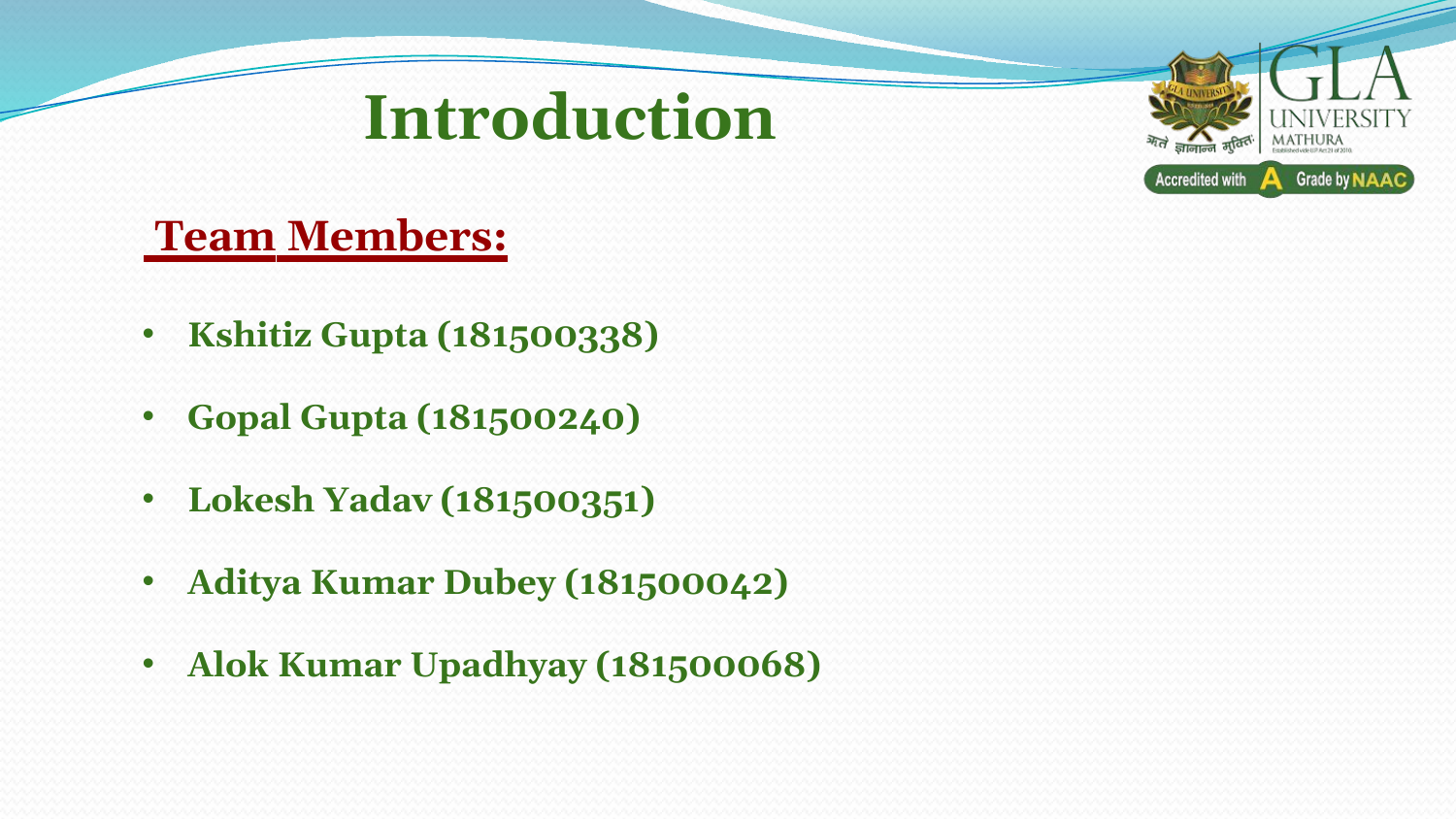

Introduction
 Team Members:

Kshitiz Gupta (181500338)

Gopal Gupta (181500240)

Lokesh Yadav (181500351)

Aditya Kumar Dubey (181500042)

Alok Kumar Upadhyay (181500068)